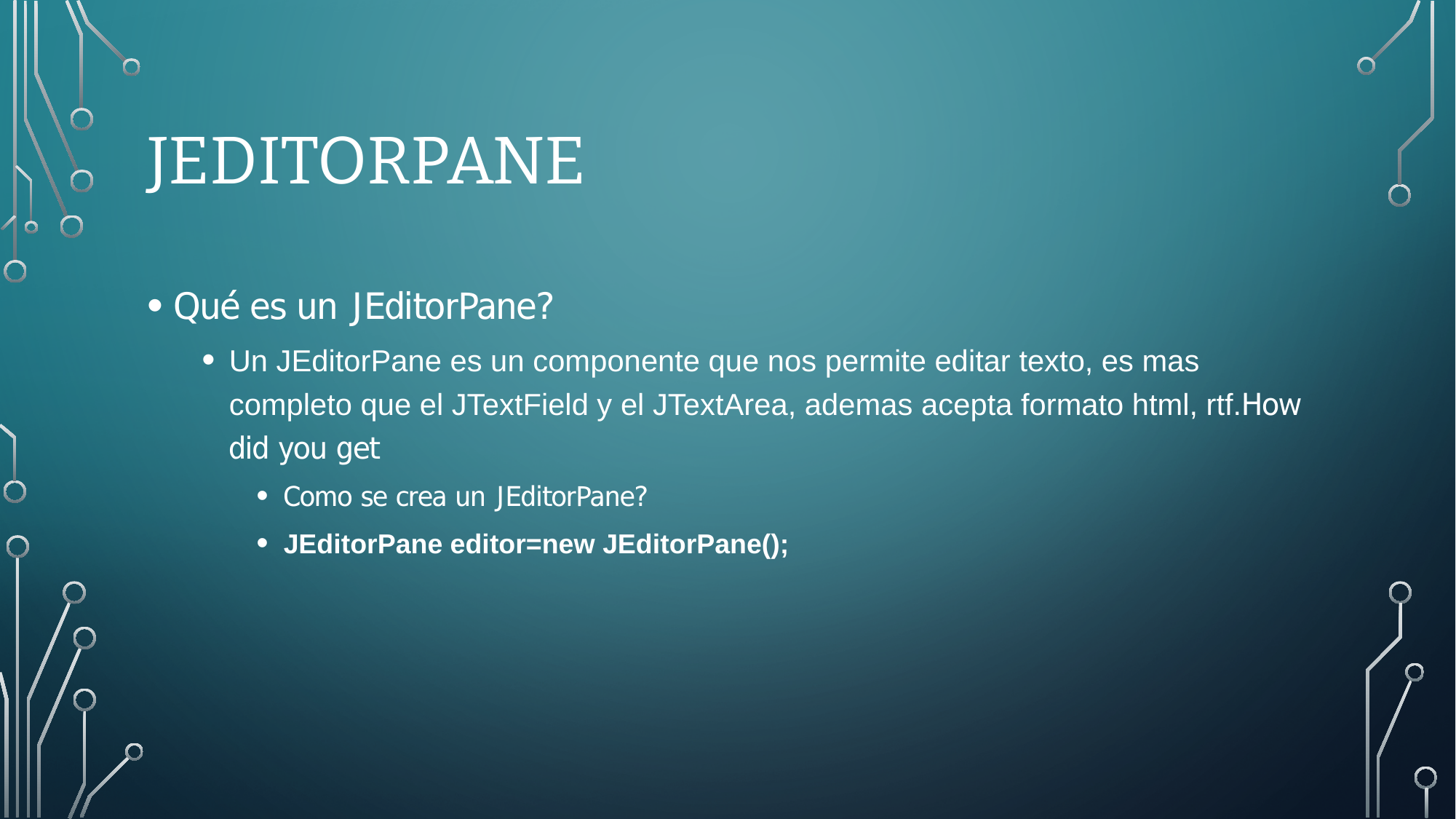

# JEditorPane
Qué es un JEditorPane?
Un JEditorPane es un componente que nos permite editar texto, es mas completo que el JTextField y el JTextArea, ademas acepta formato html, rtf.How did you get
Como se crea un JEditorPane?
JEditorPane editor=new JEditorPane();